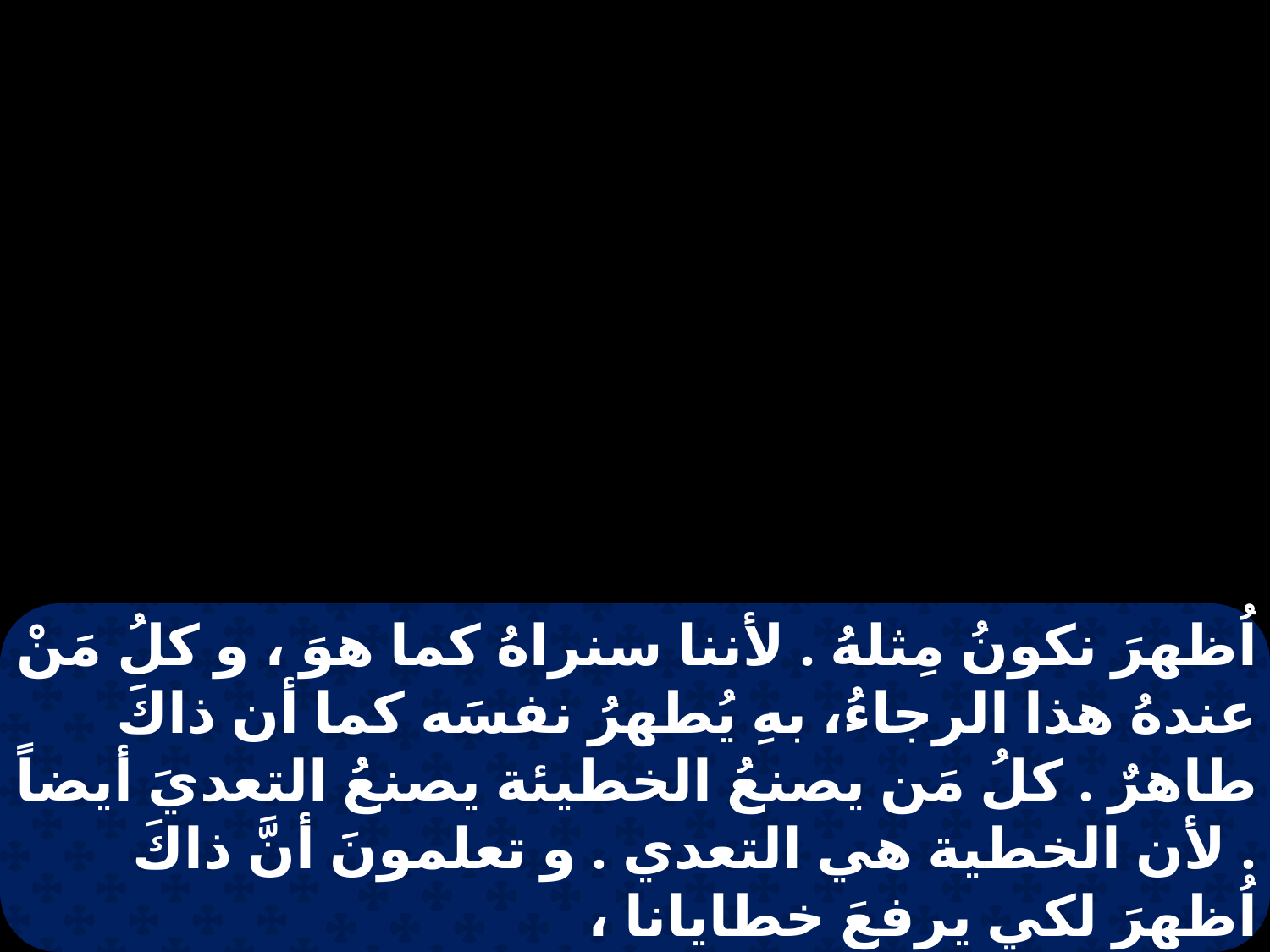

اُظهرَ نكونُ مِثلهُ . لأننا سنراهُ كما هوَ ، و كلُ مَنْ عندهُ هذا الرجاءُ، بهِ يُطهرُ نفسَه كما أن ذاكَ طاهرٌ . كلُ مَن يصنعُ الخطيئة يصنعُ التعديَ أيضاً . لأن الخطية هي التعدي . و تعلمونَ أنَّ ذاكَ اُظهرَ لكي يرفعَ خطايانا ،